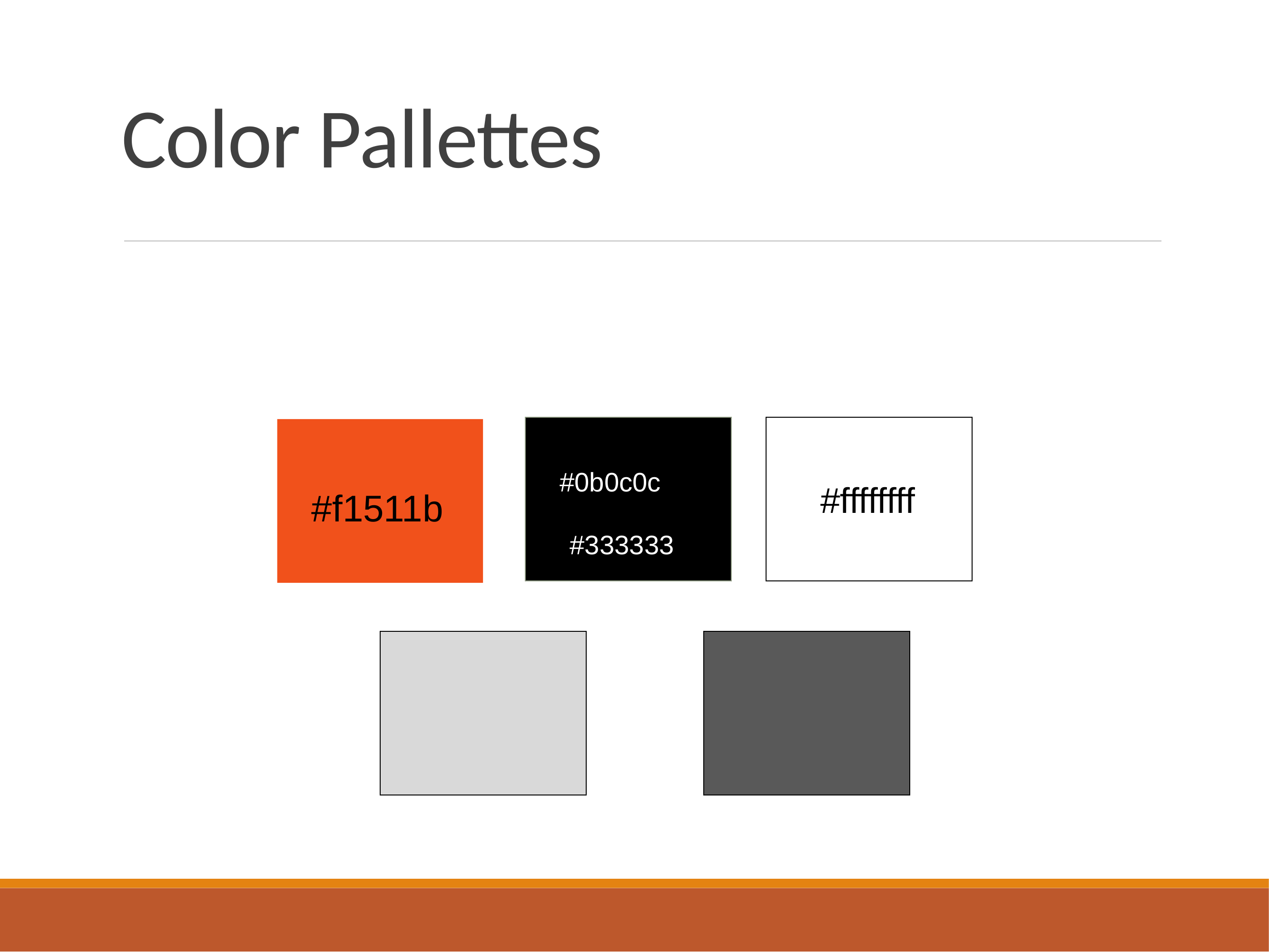

# Color Pallettes

#0b0c0c
##ffffffff
#f1511b
#333333